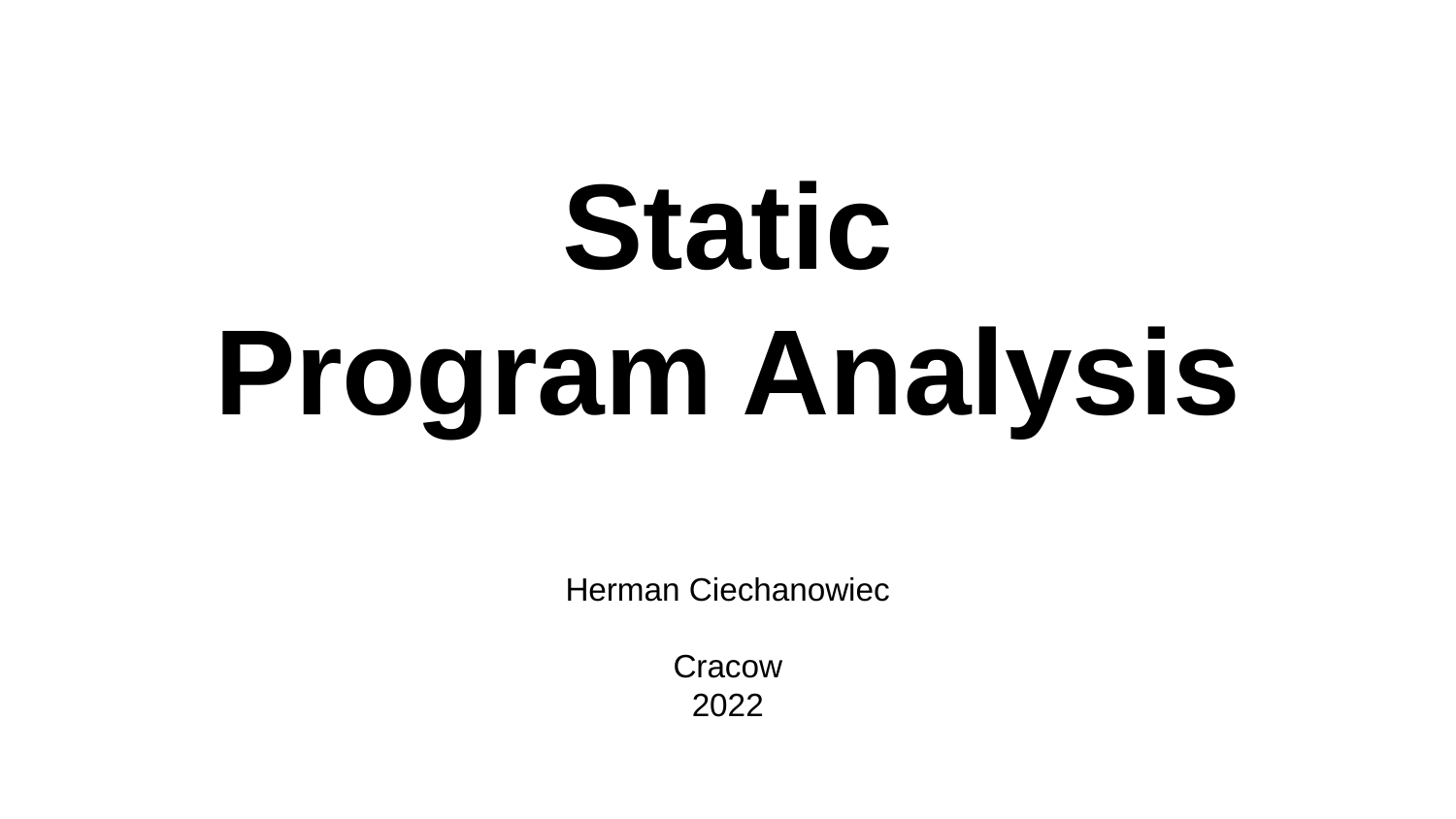

Static
Program Analysis
Herman Ciechanowiec

Cracow
2022